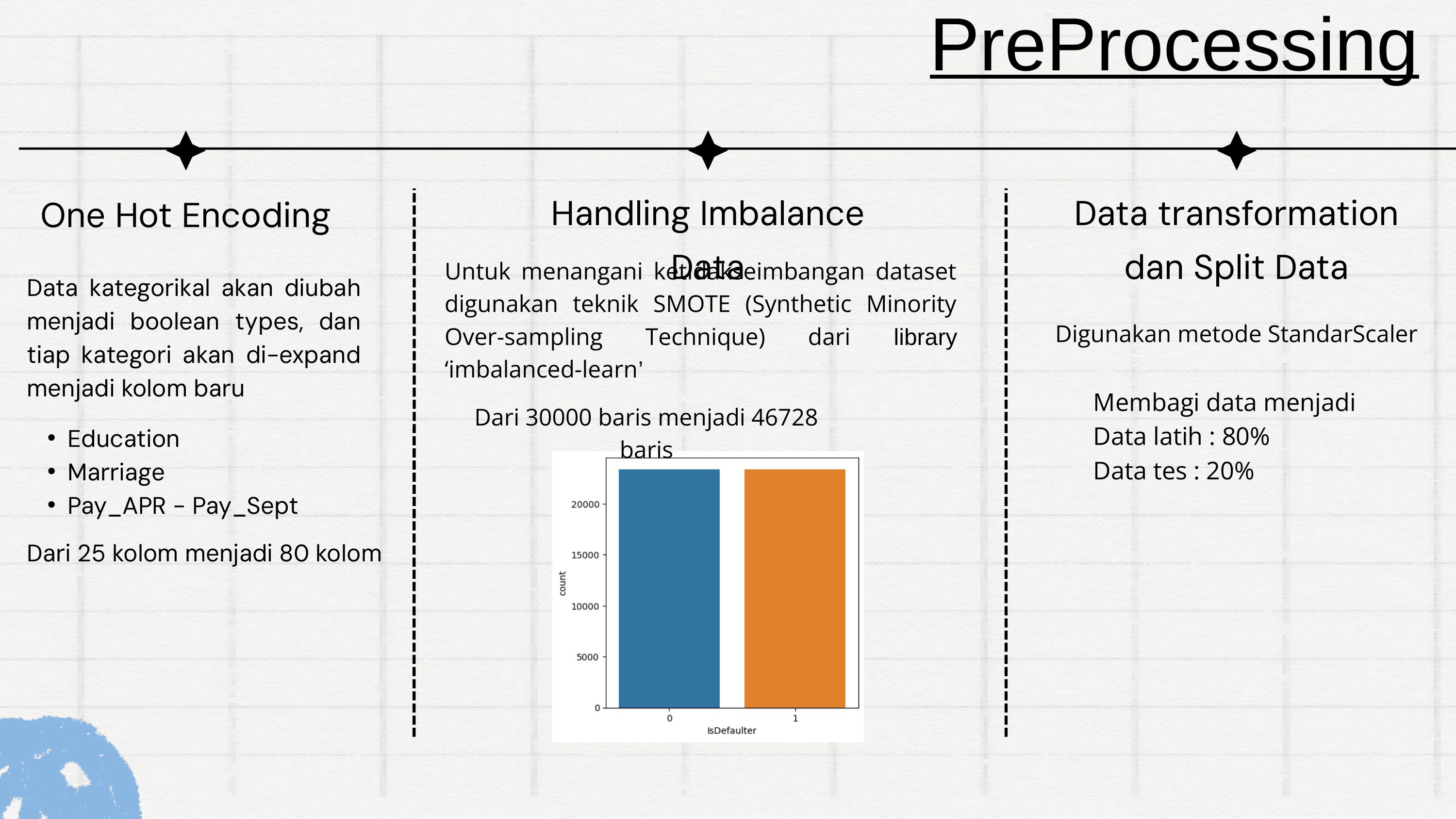

PreProcessing

Handling Imbalance Data
Data transformation dan Split Data
One Hot Encoding

Untuk menangani ketidakseimbangan dataset digunakan teknik SMOTE (Synthetic Minority Over-sampling Technique) dari library ‘imbalanced-learn’
Data kategorikal akan diubah menjadi boolean types, dan tiap kategori akan di-expand menjadi kolom baru
Digunakan metode StandarScaler
Membagi data menjadi
Data latih : 80%
Data tes : 20%
Dari 30000 baris menjadi 46728 baris
Education
Marriage
Pay_APR - Pay_Sept

Dari 25 kolom menjadi 80 kolom